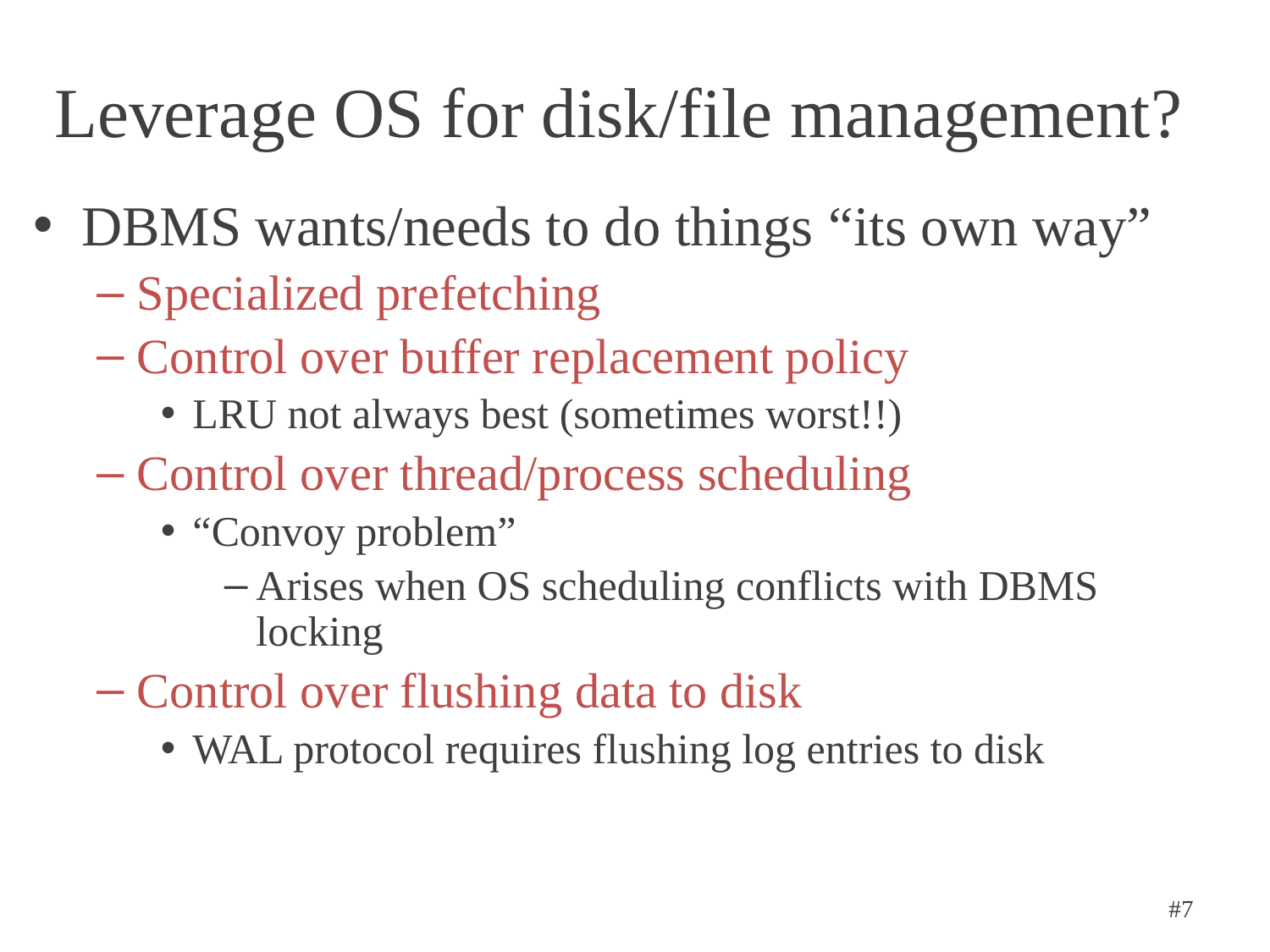

# Leverage OS for disk/file management?
DBMS wants/needs to do things “its own way”
Specialized prefetching
Control over buffer replacement policy
LRU not always best (sometimes worst!!)
Control over thread/process scheduling
“Convoy problem”
Arises when OS scheduling conflicts with DBMS locking
Control over flushing data to disk
WAL protocol requires flushing log entries to disk

#7